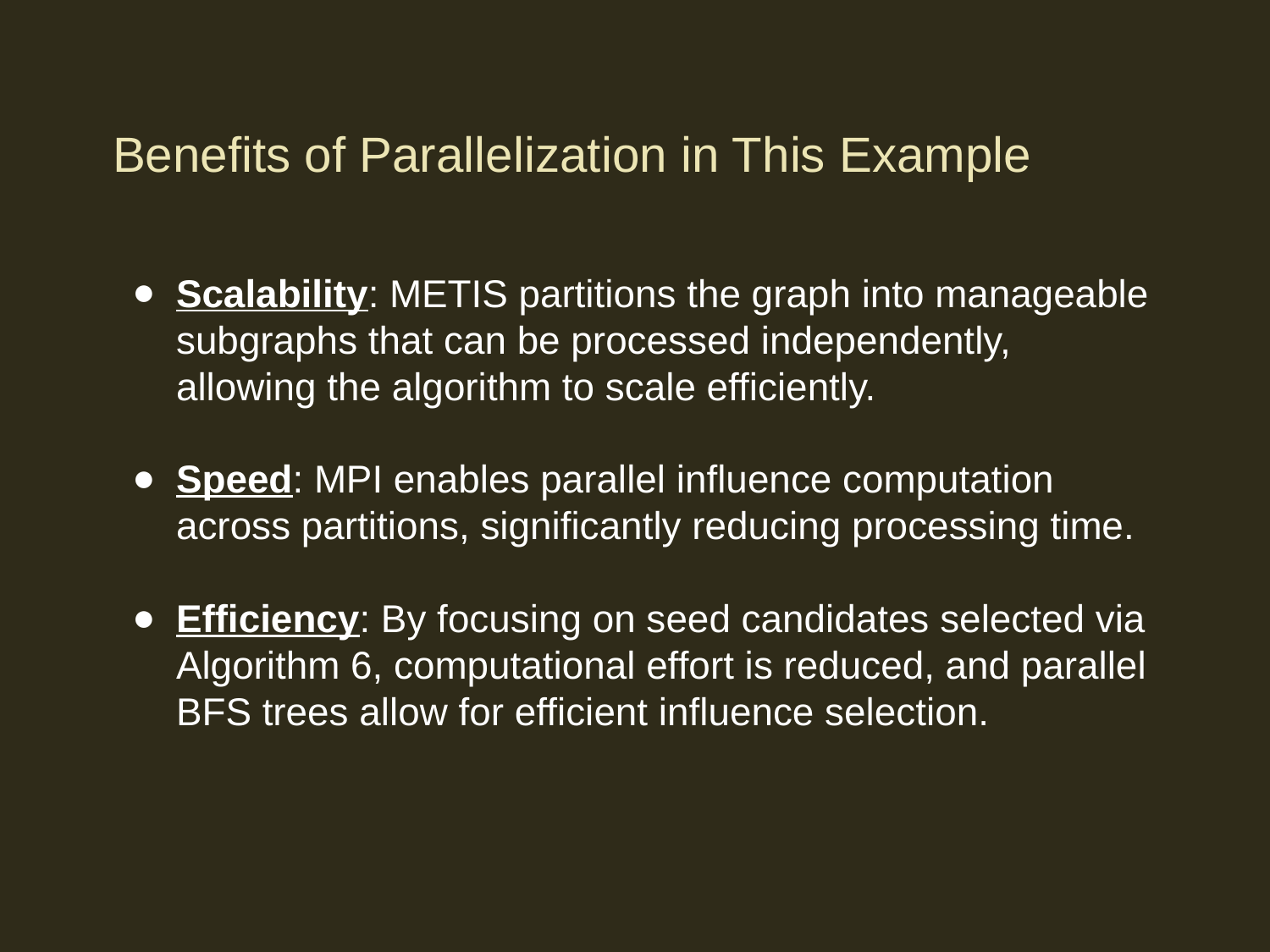

# Benefits of Parallelization in This Example
Scalability: METIS partitions the graph into manageable subgraphs that can be processed independently, allowing the algorithm to scale efficiently.

Speed: MPI enables parallel influence computation across partitions, significantly reducing processing time.

Efficiency: By focusing on seed candidates selected via Algorithm 6, computational effort is reduced, and parallel BFS trees allow for efficient influence selection.